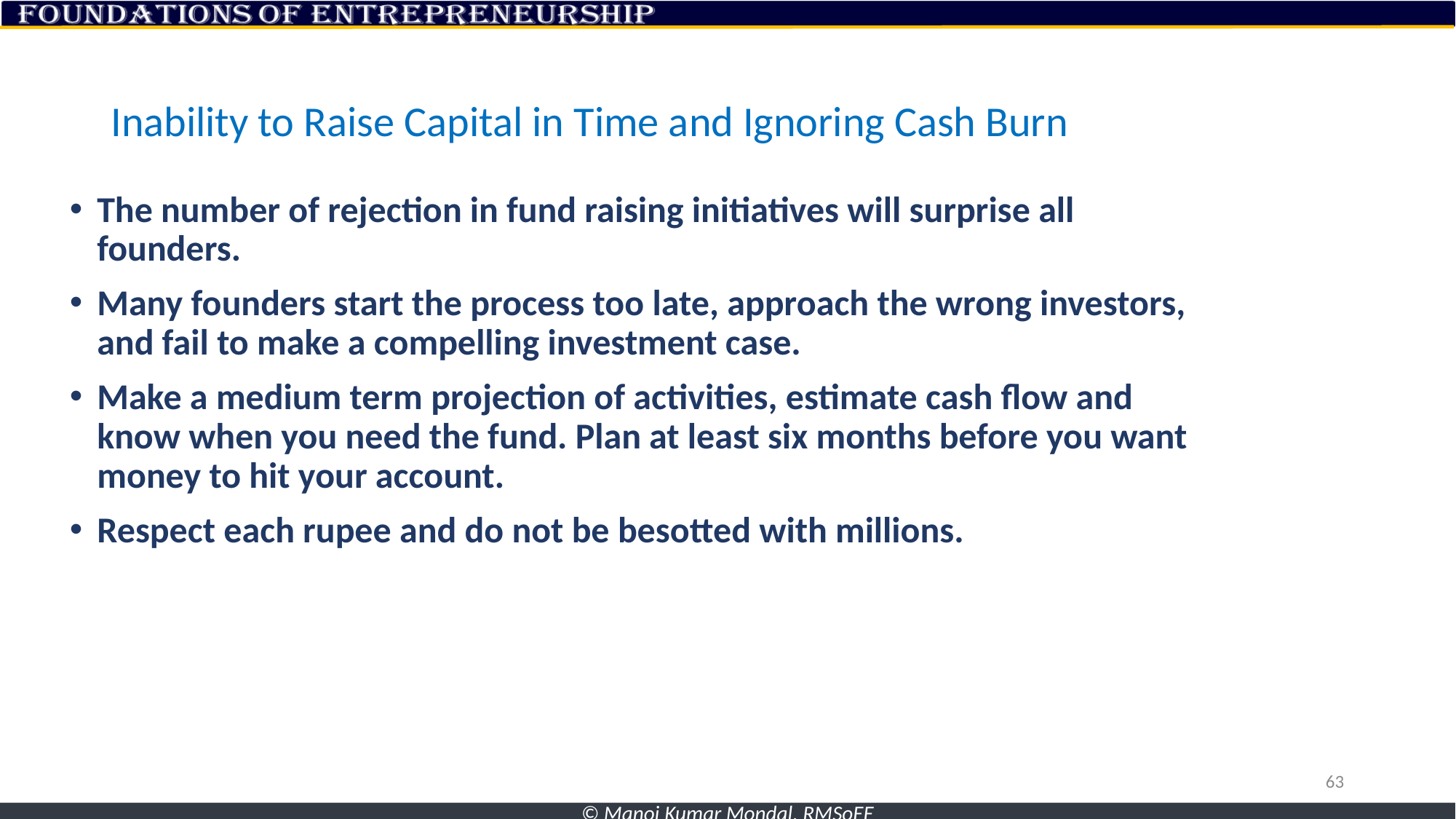

# Inability to Raise Capital in Time and Ignoring Cash Burn
The number of rejection in fund raising initiatives will surprise all founders.
Many founders start the process too late, approach the wrong investors, and fail to make a compelling investment case.
Make a medium term projection of activities, estimate cash flow and know when you need the fund. Plan at least six months before you want money to hit your account.
Respect each rupee and do not be besotted with millions.

63